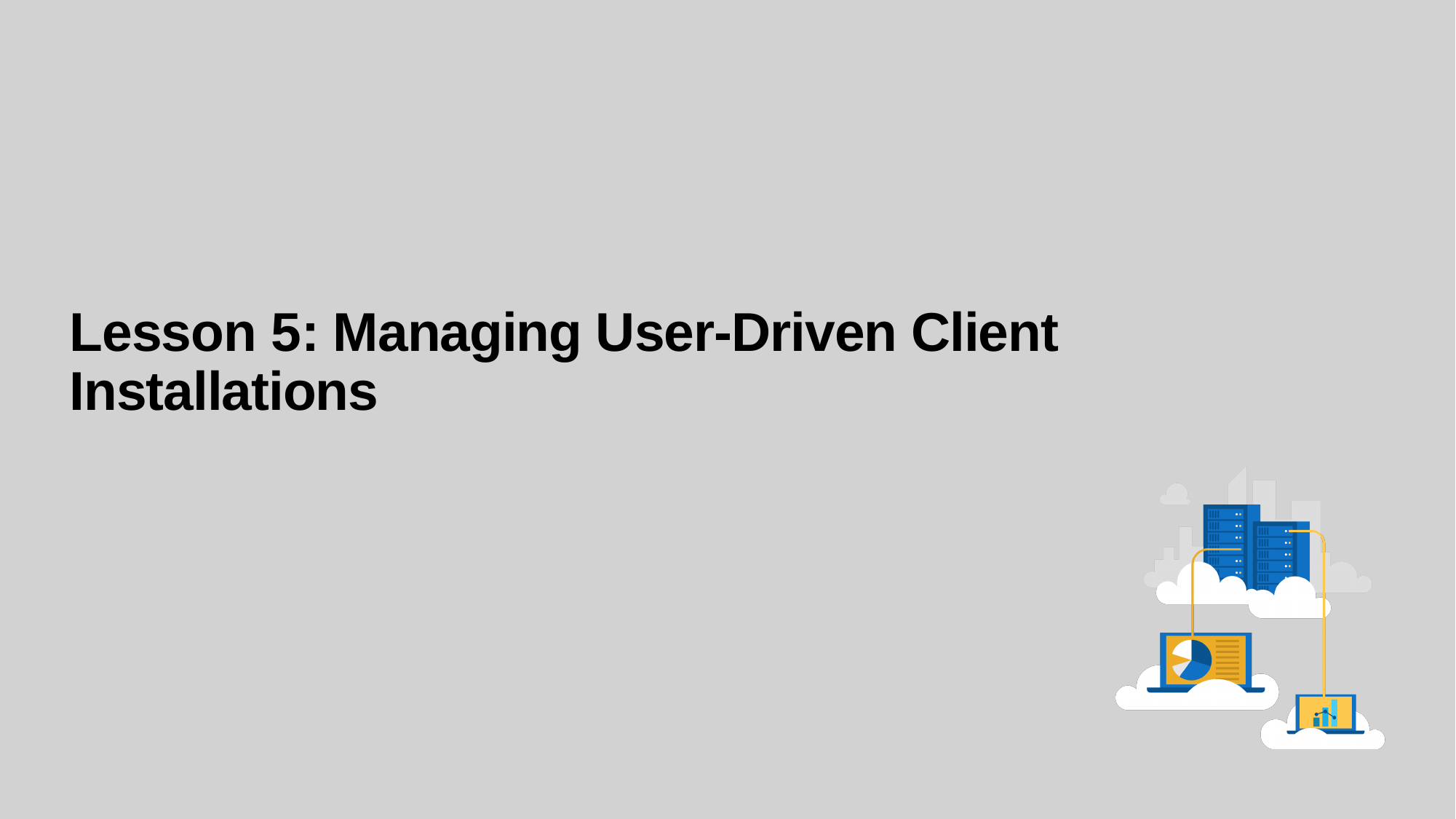

# Lesson 5: Managing User-Driven Client Installations